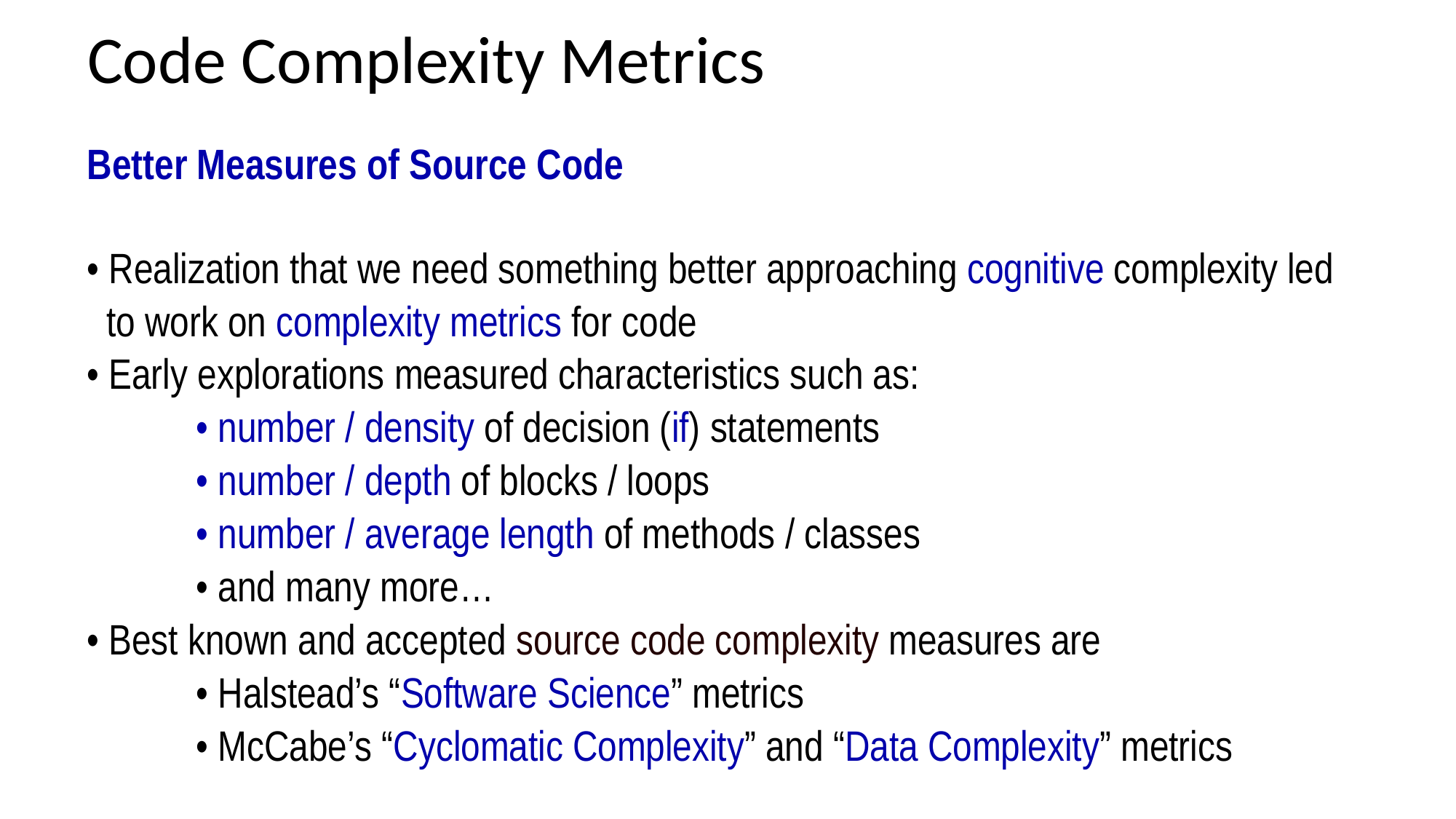

# Code Complexity Metrics
Better Measures of Source Code

• Realization that we need something better approaching cognitive complexity led
  to work on complexity metrics for code
• Early explorations measured characteristics such as:
• number / density of decision (if) statements
• number / depth of blocks / loops
• number / average length of methods / classes
• and many more…
• Best known and accepted source code complexity measures are
• Halstead’s “Software Science” metrics
• McCabe’s “Cyclomatic Complexity” and “Data Complexity” metrics